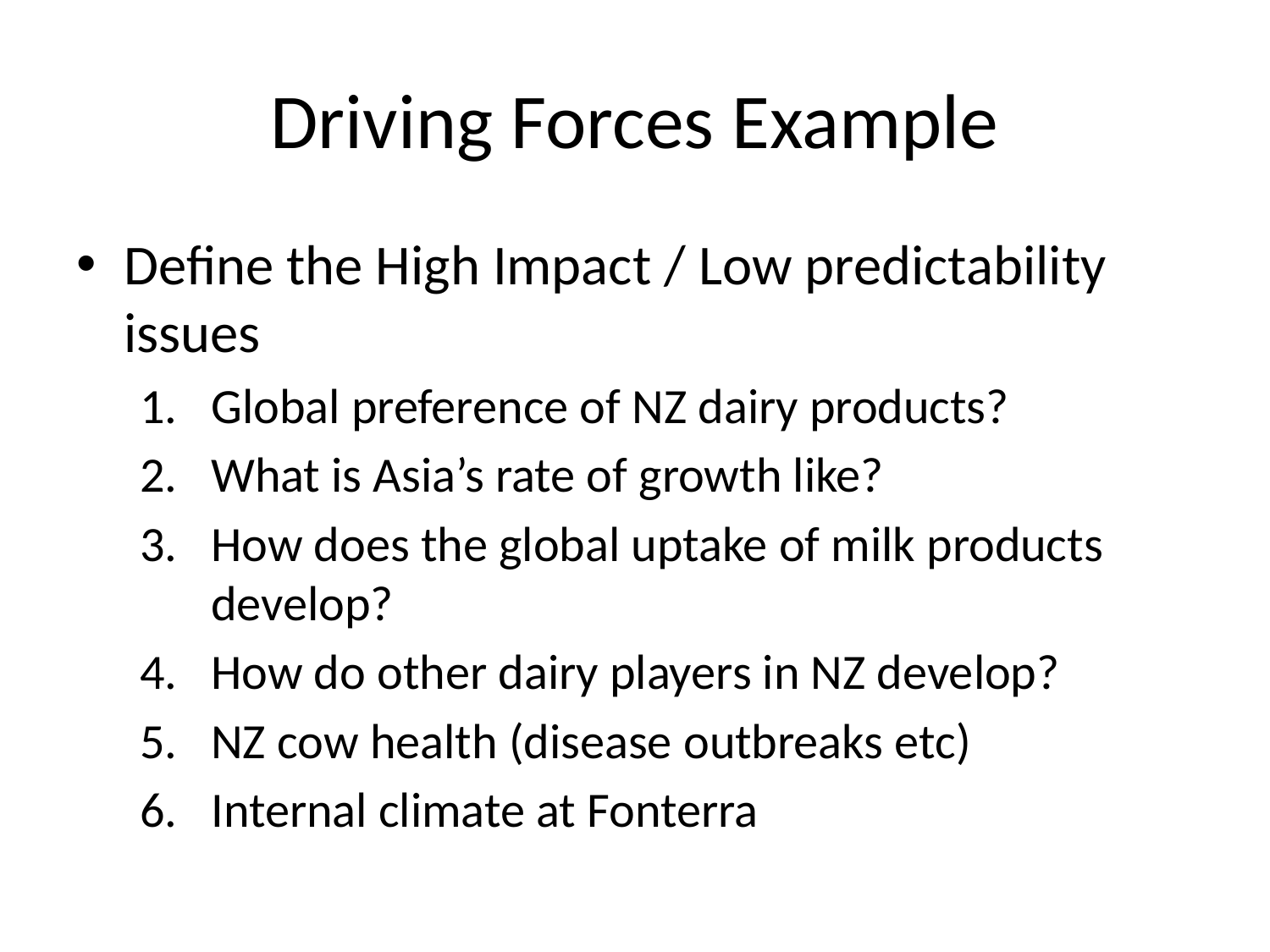

# Driving Forces Example
Define the High Impact / Low predictability issues
Global preference of NZ dairy products?
What is Asia’s rate of growth like?
How does the global uptake of milk products develop?
How do other dairy players in NZ develop?
NZ cow health (disease outbreaks etc)
Internal climate at Fonterra